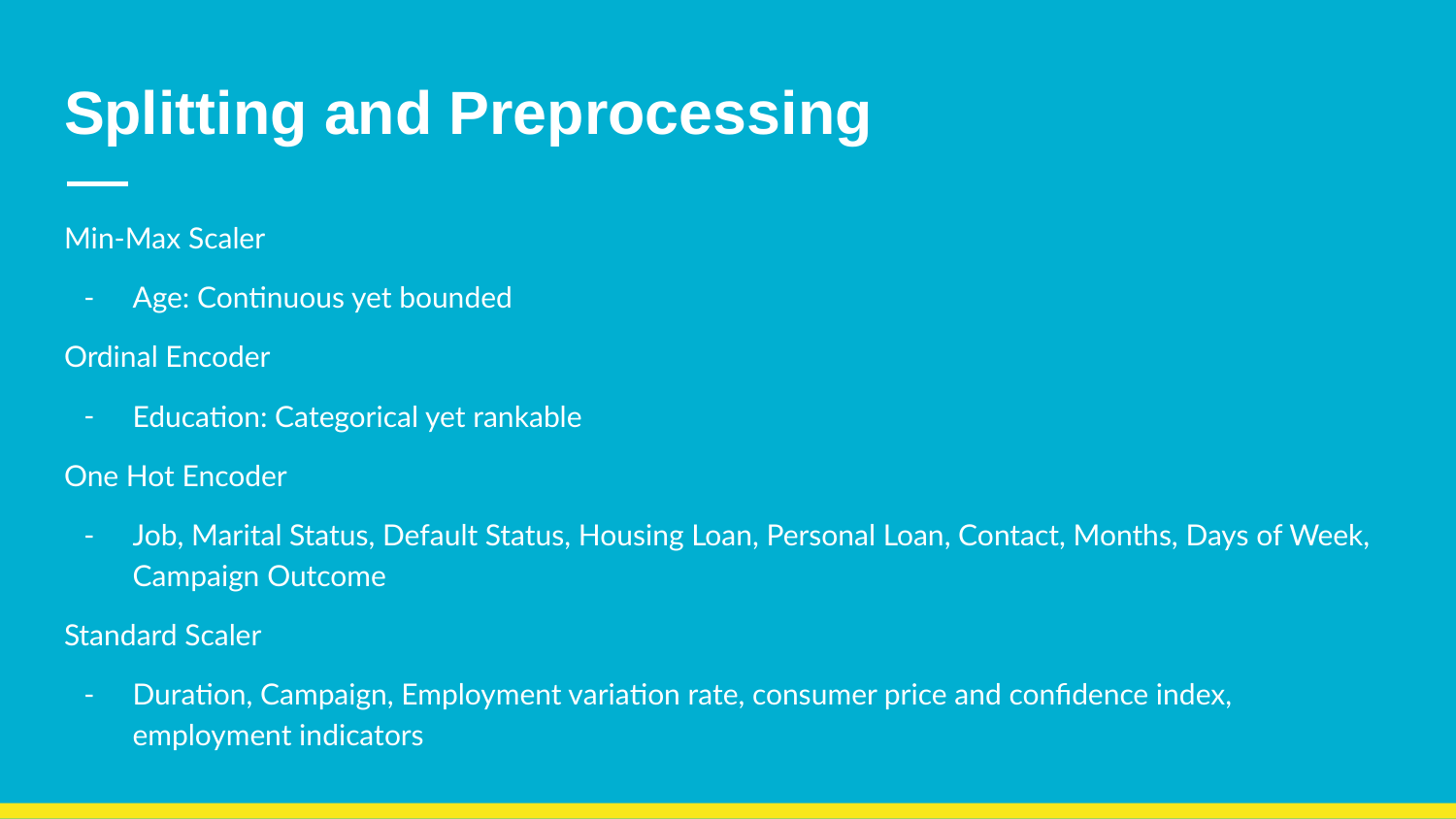

# Splitting and Preprocessing
Min-Max Scaler
Age: Continuous yet bounded
Ordinal Encoder
Education: Categorical yet rankable
One Hot Encoder
Job, Marital Status, Default Status, Housing Loan, Personal Loan, Contact, Months, Days of Week, Campaign Outcome
Standard Scaler
Duration, Campaign, Employment variation rate, consumer price and confidence index, employment indicators